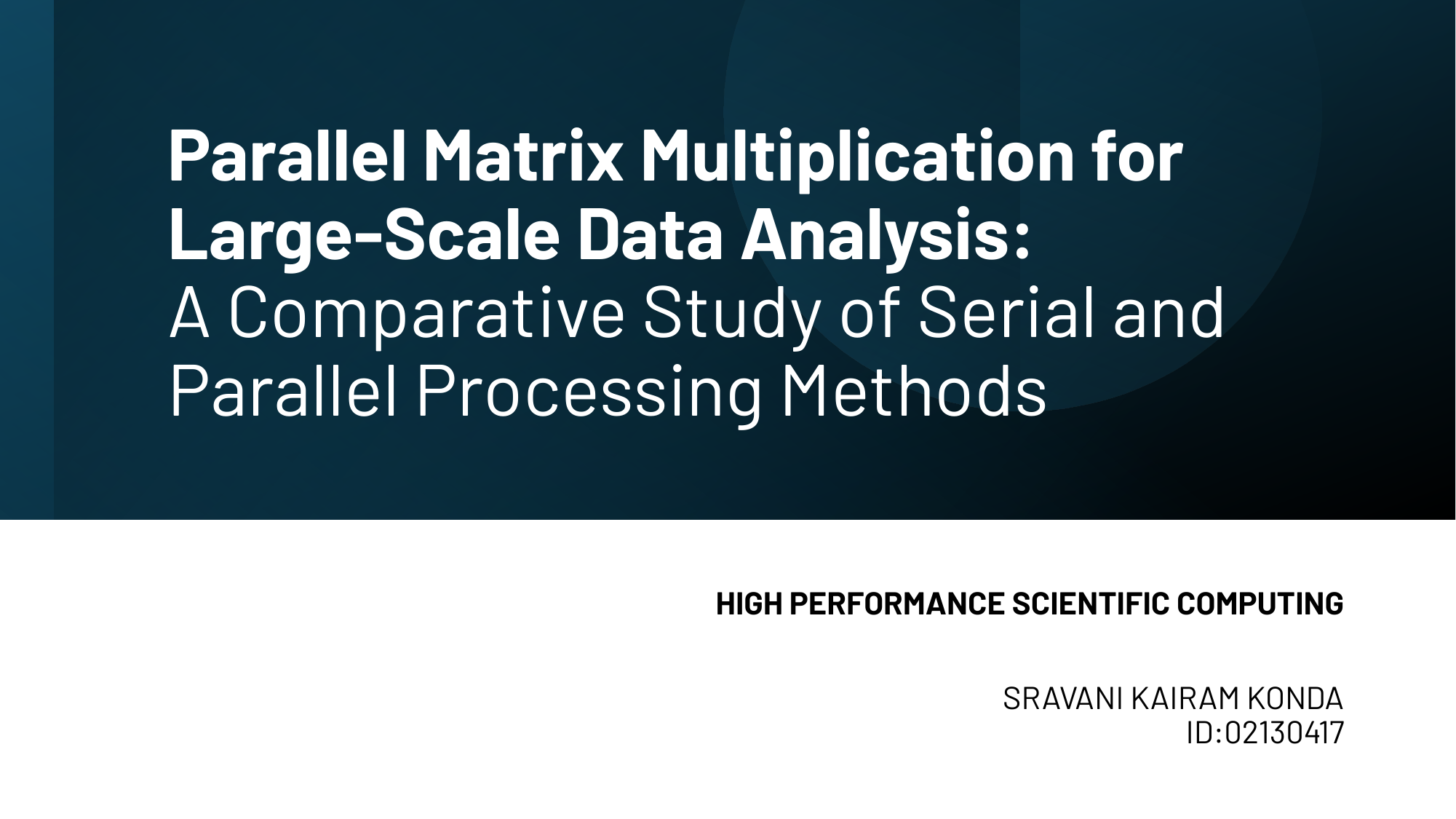

# Parallel Matrix Multiplication for Large-Scale Data Analysis: A Comparative Study of Serial and Parallel Processing Methods
HIGH PERFORMANCE SCIENTIFIC COMPUTING

SRAVANI KAIRAM KONDA
ID:02130417